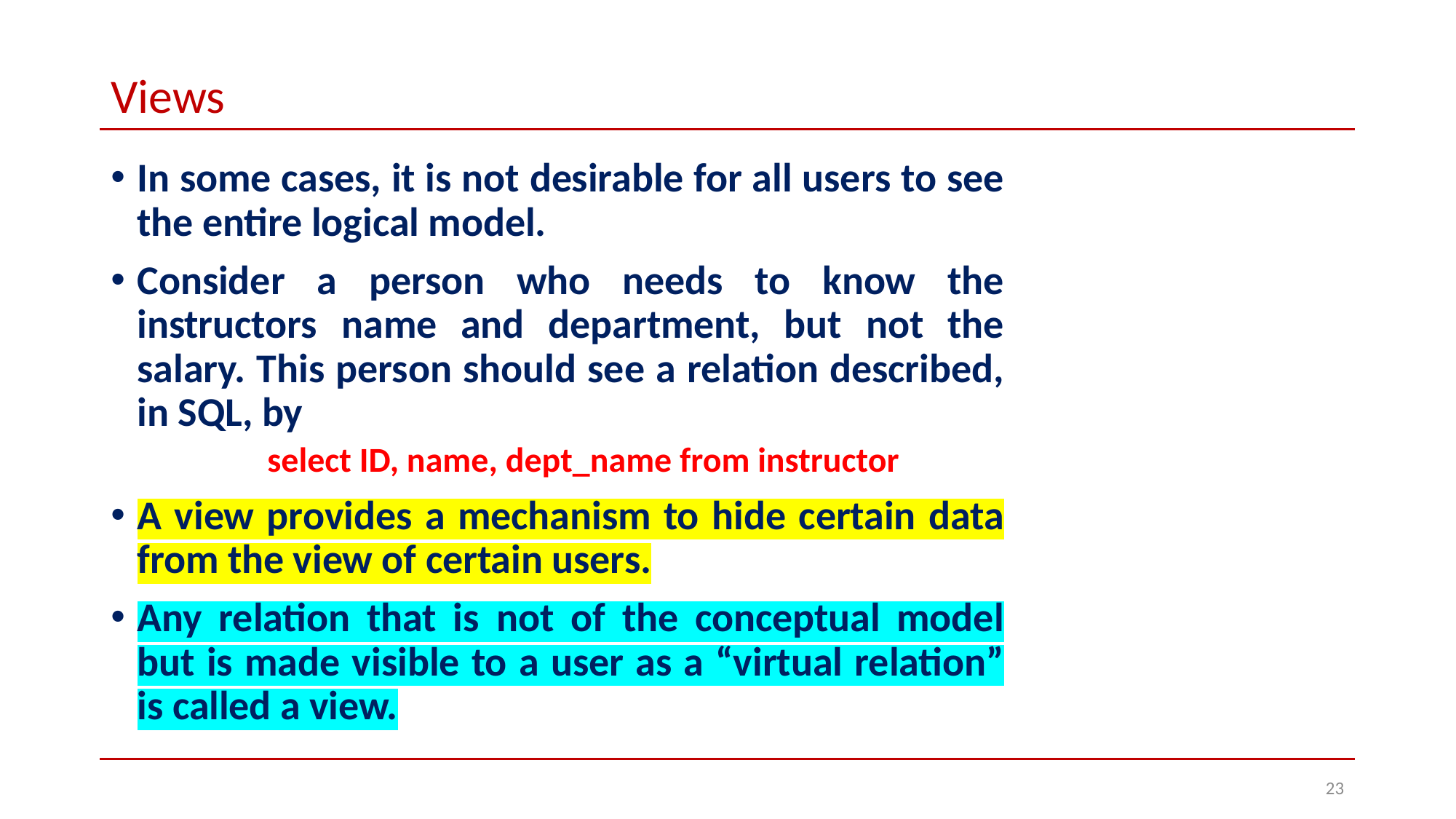

# Views
In some cases, it is not desirable for all users to see the entire logical model.
Consider a person who needs to know the instructors name and department, but not the salary. This person should see a relation described, in SQL, by
select ID, name, dept_name from instructor
A view provides a mechanism to hide certain data from the view of certain users.
Any relation that is not of the conceptual model but is made visible to a user as a “virtual relation” is called a view.
23